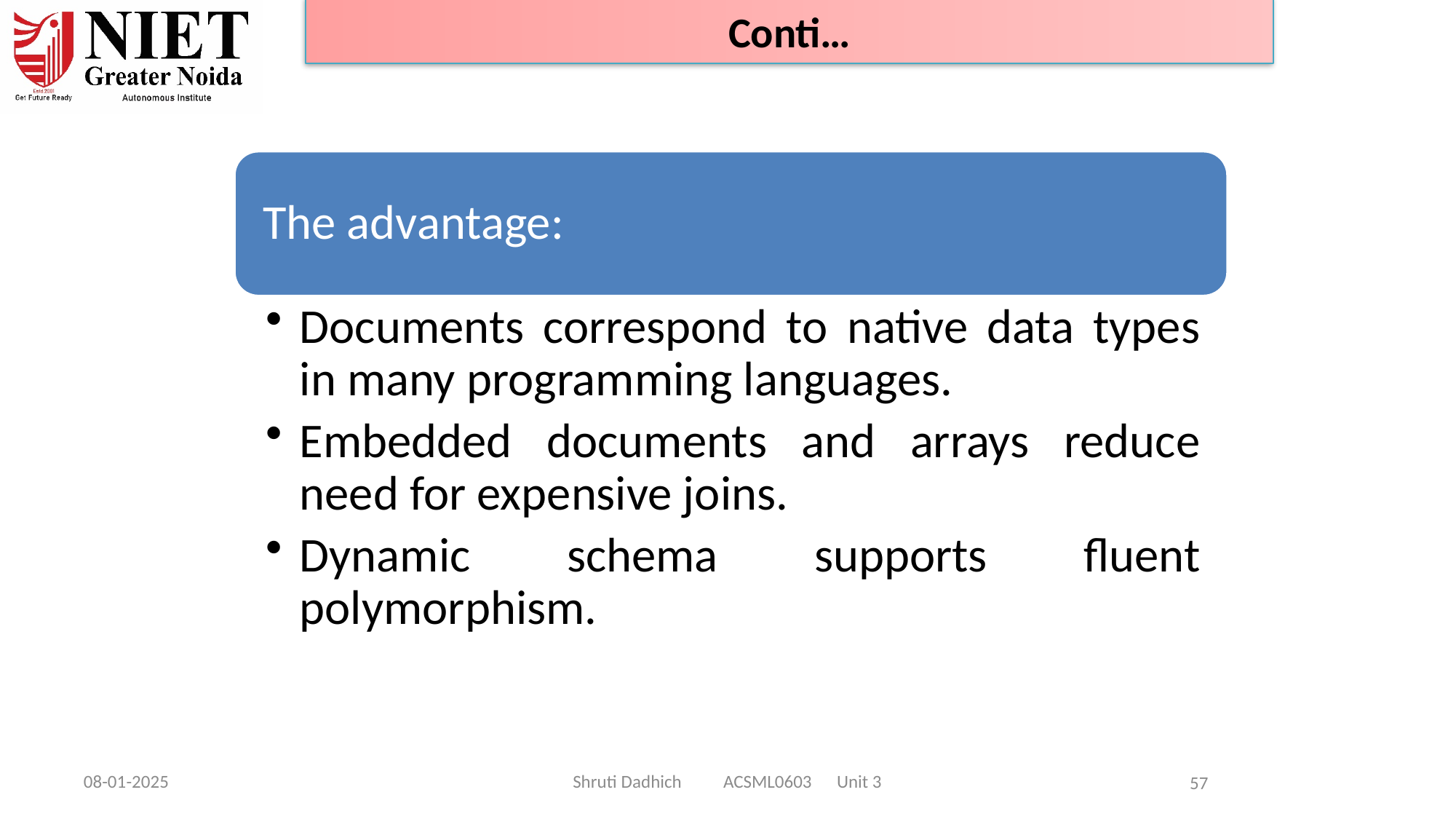

Conti…
The advantage:
Documents correspond to native data types in many programming languages.
Embedded documents and arrays reduce need for expensive joins.
Dynamic schema supports fluent polymorphism.
08-01-2025
Shruti Dadhich          ACSML0603      Unit 3
57